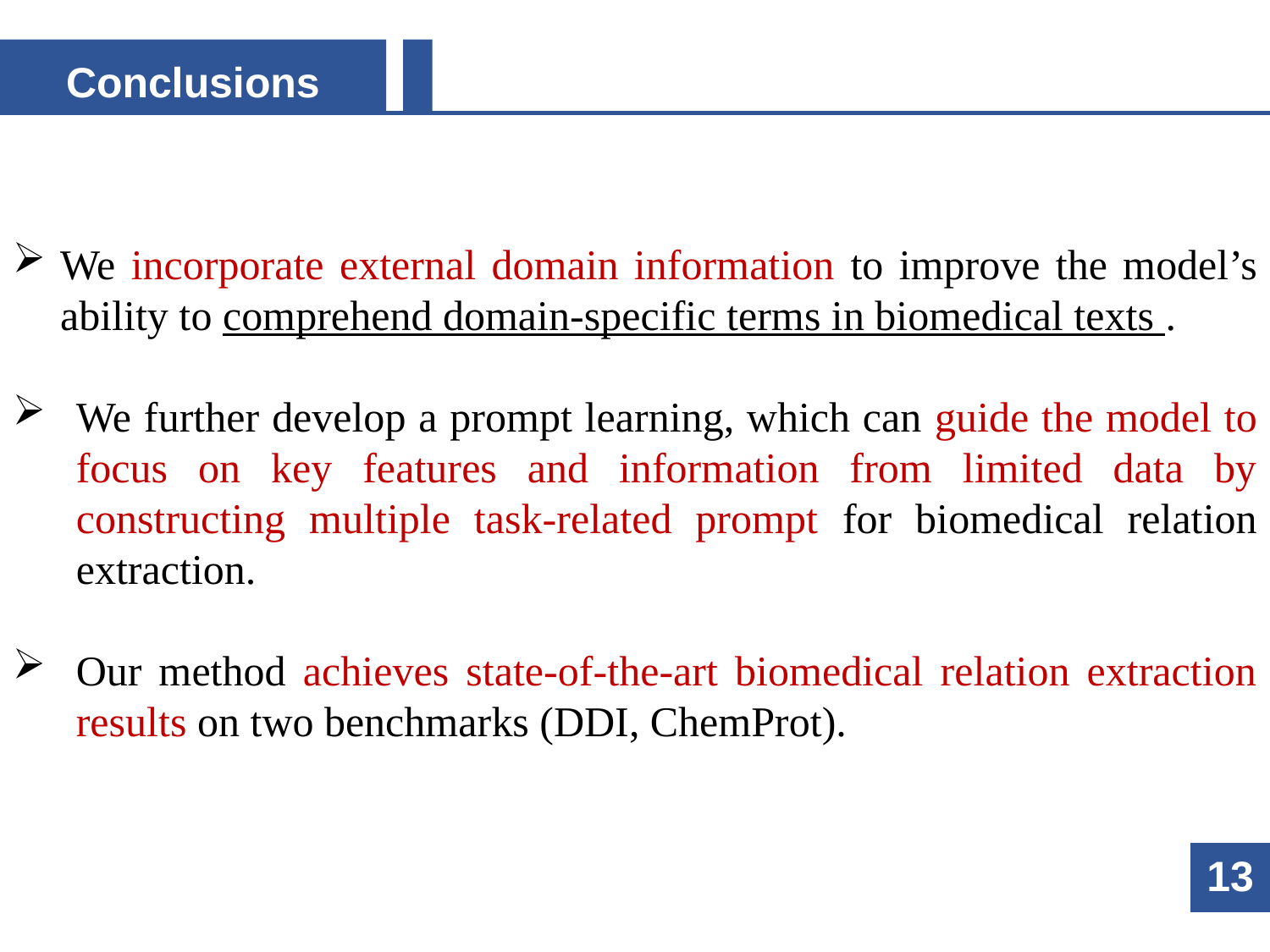

Conclusions

We incorporate external domain information to improve the model’s ability to comprehend domain-specific terms in biomedical texts .

We further develop a prompt learning, which can guide the model to focus on key features and information from limited data by constructing multiple task-related prompt for biomedical relation extraction.

Our method achieves state-of-the-art biomedical relation extraction results on two benchmarks (DDI, ChemProt).

13